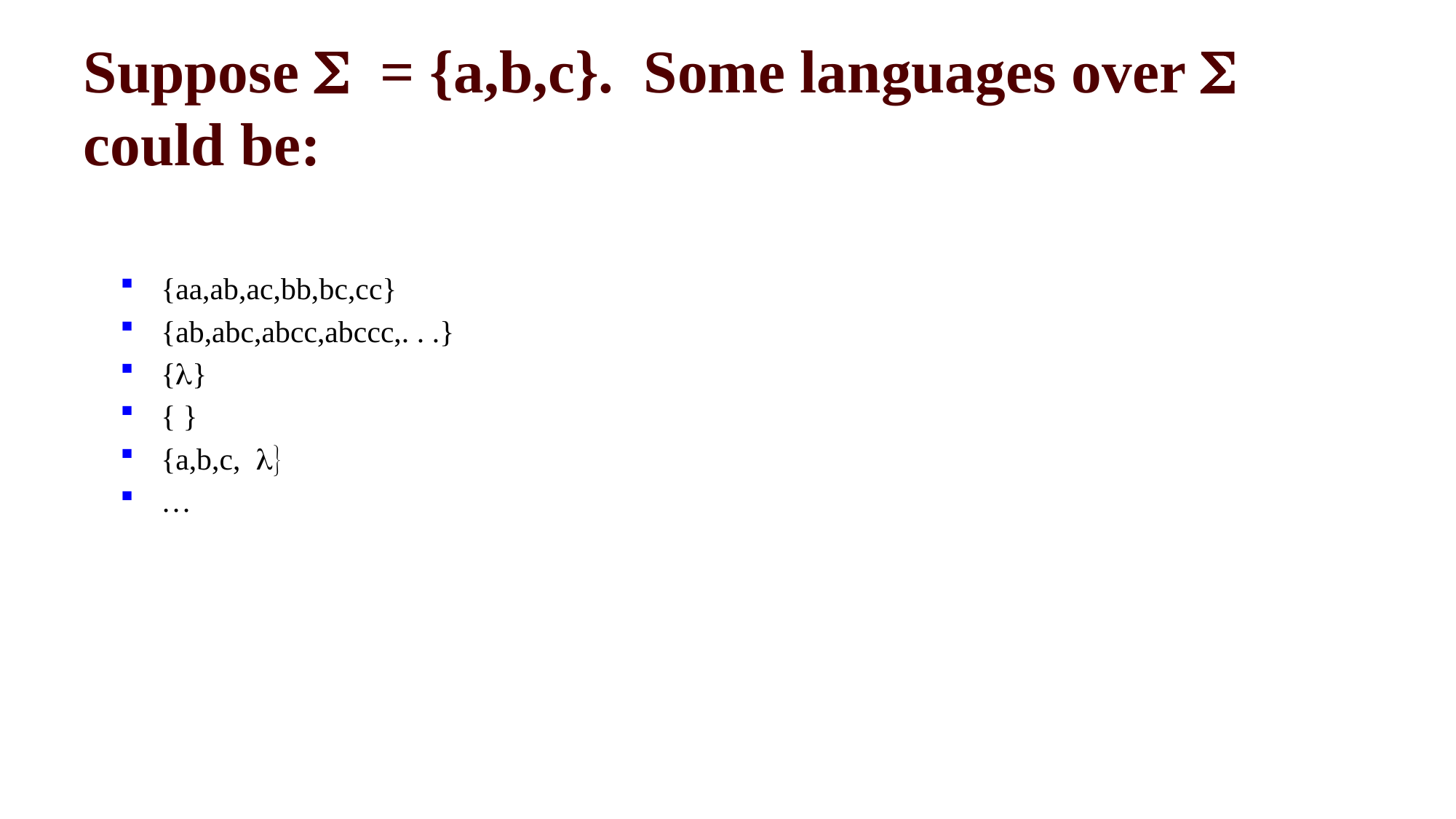

# Suppose Σ = {a,b,c}.  Some languages over Σ could be:
{aa,ab,ac,bb,bc,cc}
{ab,abc,abcc,abccc,. . .}
{λ}
{ }
{a,b,c, λ}
…